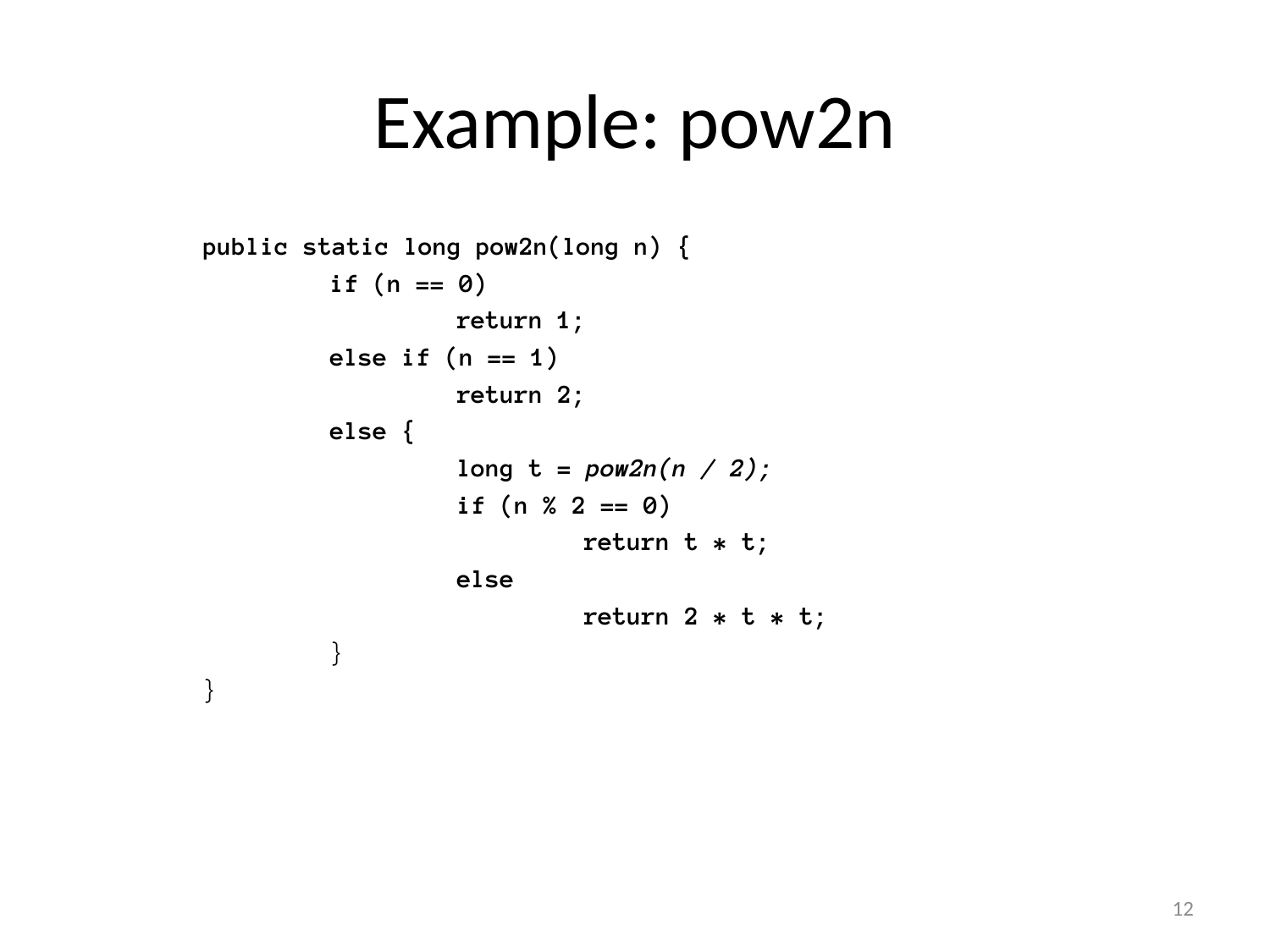

# Example: pow2n
	public static long pow2n(long n) {
		if (n == 0)
			return 1;
		else if (n == 1)
			return 2;
		else {
			long t = pow2n(n / 2);
			if (n % 2 == 0)
				return t * t;
			else
				return 2 * t * t;
		}
	}
12